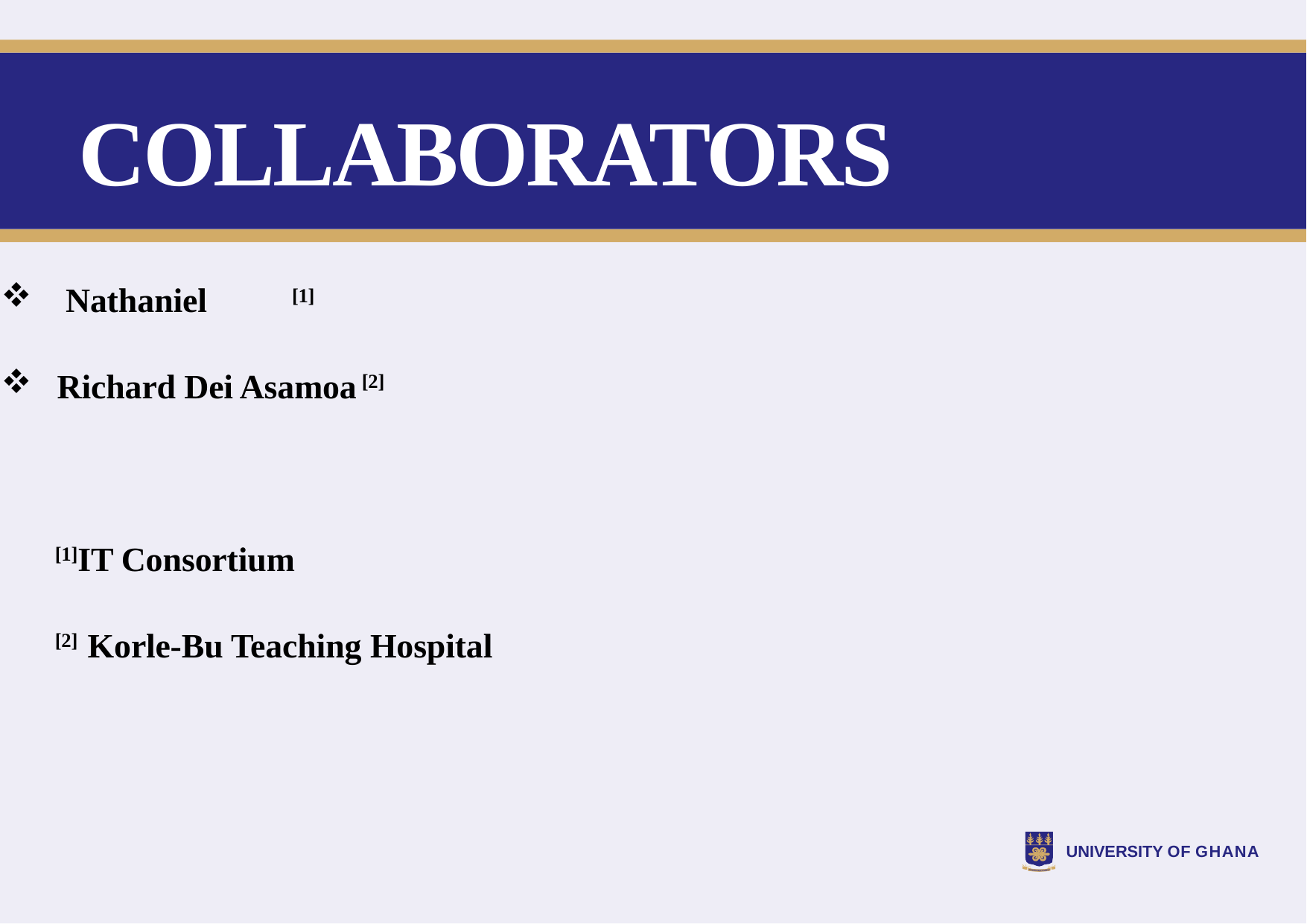

# COLLABORATORS
 Nathaniel          [1]
Richard Dei Asamoa [2]

        [1]IT Consortium
        [2]  Korle-Bu Teaching Hospital

UNIVERSITY OF GHANA